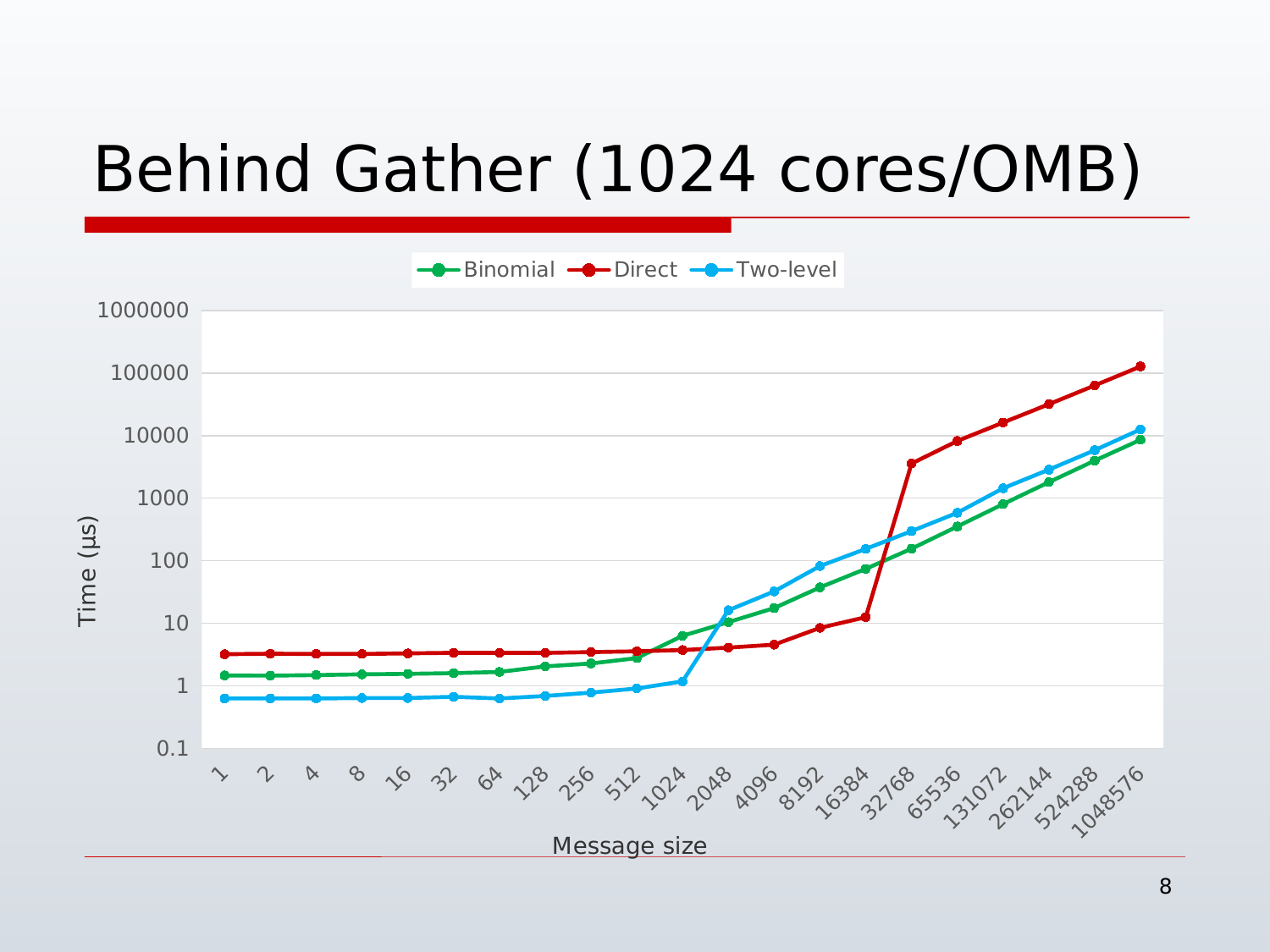

# Behind Gather (1024 cores/OMB)

### Chart

| Category | Binomial | Direct | Two-level |
|---|---|---|---|
| 1 | 1.47 | 3.21 | 0.63 |
| 2 | 1.46 | 3.27 | 0.63 |
| 4 | 1.49 | 3.24 | 0.63 |
| 8 | 1.53 | 3.24 | 0.64 |
| 16 | 1.56 | 3.31 | 0.64 |
| 32 | 1.6 | 3.38 | 0.67 |
| 64 | 1.67 | 3.38 | 0.63 |
| 128 | 2.05 | 3.37 | 0.69 |
| 256 | 2.28 | 3.47 | 0.78 |
| 512 | 2.78 | 3.57 | 0.91 |
| 1024 | 6.32 | 3.74 | 1.18 |
| 2048 | 10.45 | 4.09 | 16.17 |
| 4096 | 17.54 | 4.56 | 32.33 |
| 8192 | 37.5 | 8.47 | 82.28 |
| 16384 | 74.25 | 12.55 | 154.71 |
| 32768 | 155.9 | 3574.62 | 297.7 |
| 65536 | 353.28 | 8209.36 | 583.99 |
| 131072 | 804.43 | 16193.89 | 1440.96 |
| 262144 | 1802.91 | 31796.55 | 2861.22 |
| 524288 | 3987.81 | 63494.75 | 5841.87 |
| 1048576 | 8584.39 | 127675.2 | 12582.53 |
8